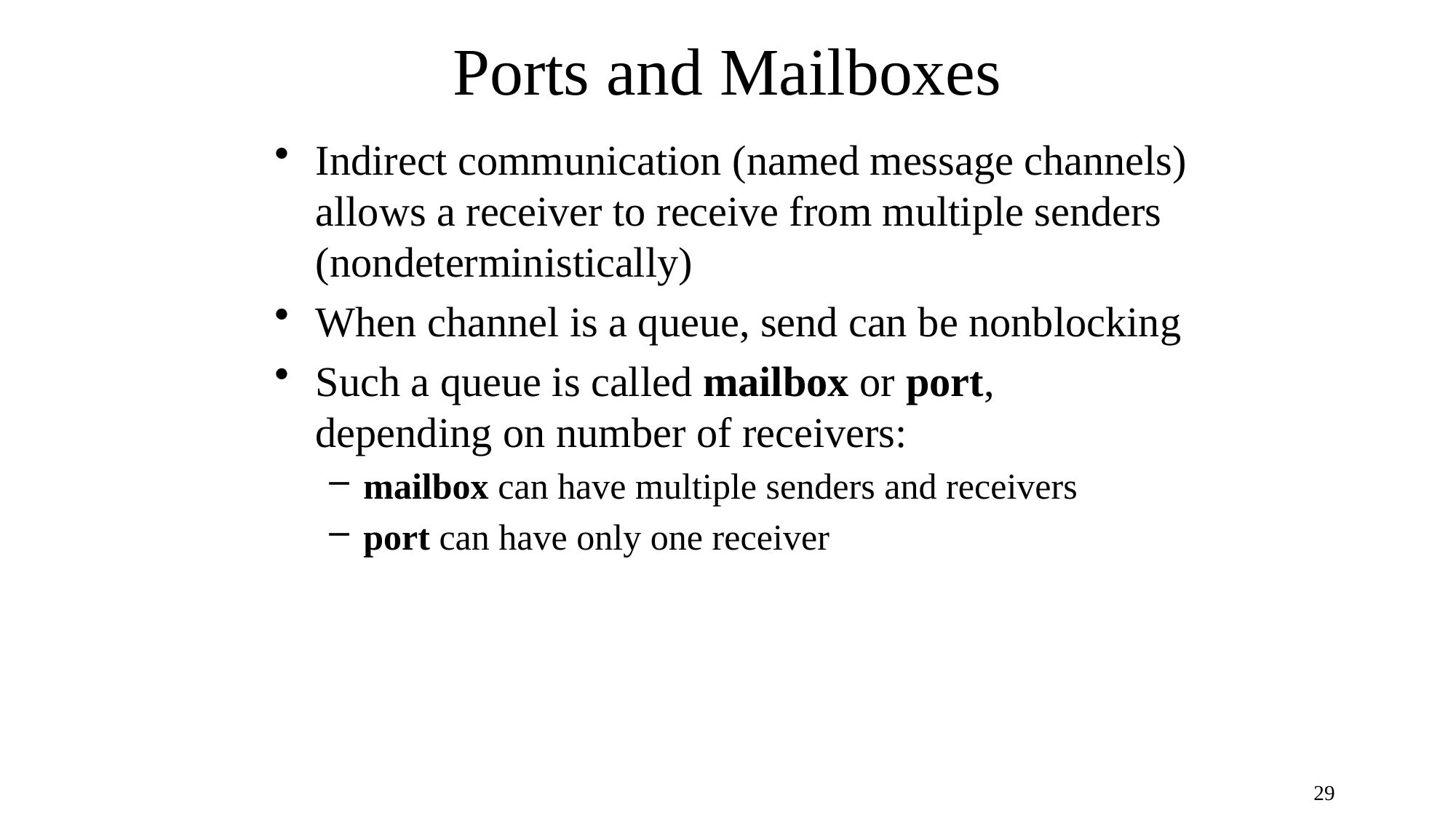

# Ports and Mailboxes
Indirect communication (named message channels) allows a receiver to receive from multiple senders (nondeterministically)
When channel is a queue, send can be nonblocking
Such a queue is called mailbox or port,
depending on number of receivers:
mailbox can have multiple senders and receivers
port can have only one receiver

29